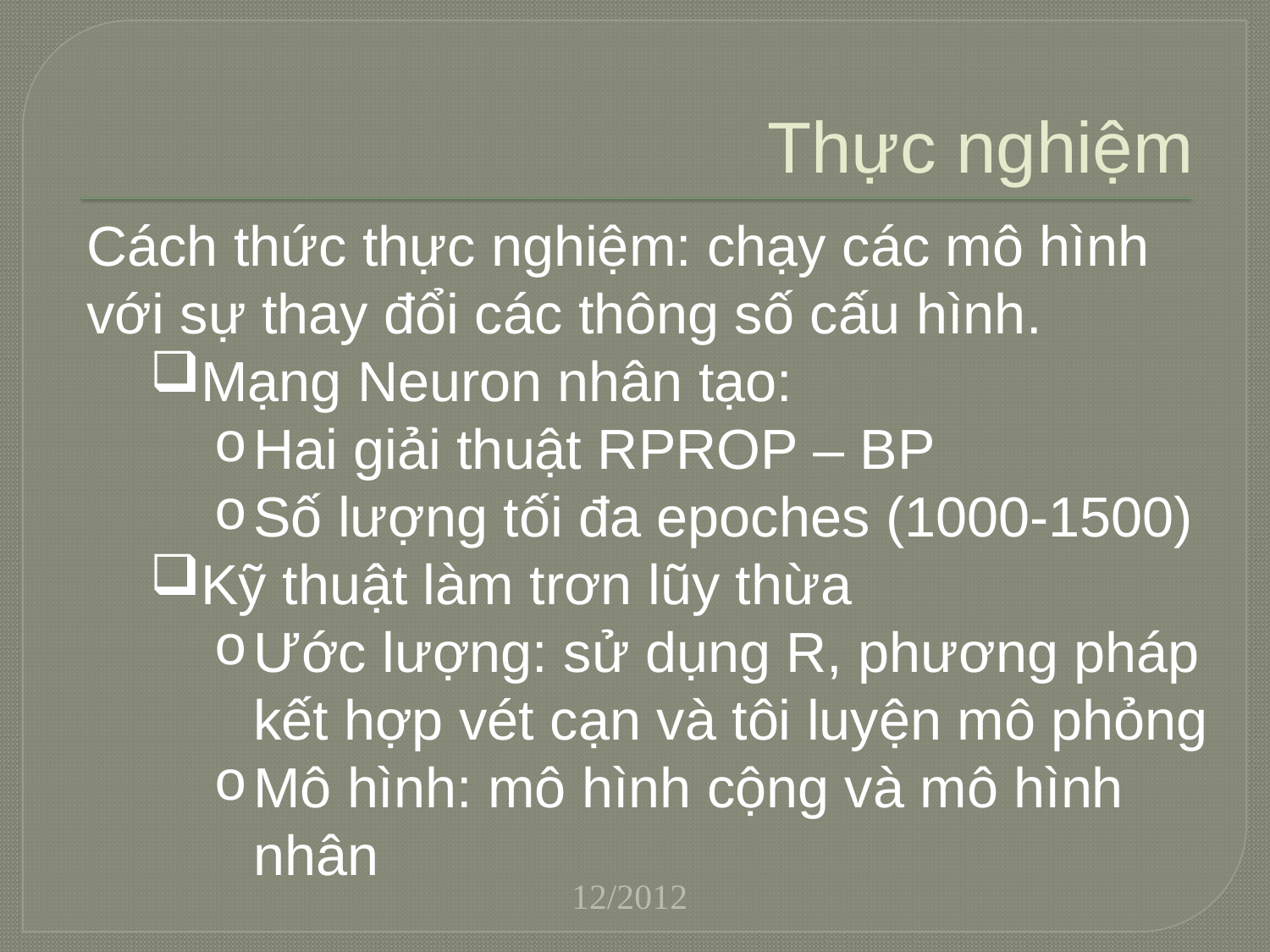

# Thực nghiệm
Cách thức thực nghiệm: chạy các mô hình với sự thay đổi các thông số cấu hình.
Mạng Neuron nhân tạo:
Hai giải thuật RPROP – BP
Số lượng tối đa epoches (1000-1500)
Kỹ thuật làm trơn lũy thừa
Ước lượng: sử dụng R, phương pháp kết hợp vét cạn và tôi luyện mô phỏng
Mô hình: mô hình cộng và mô hình nhân
12/2012